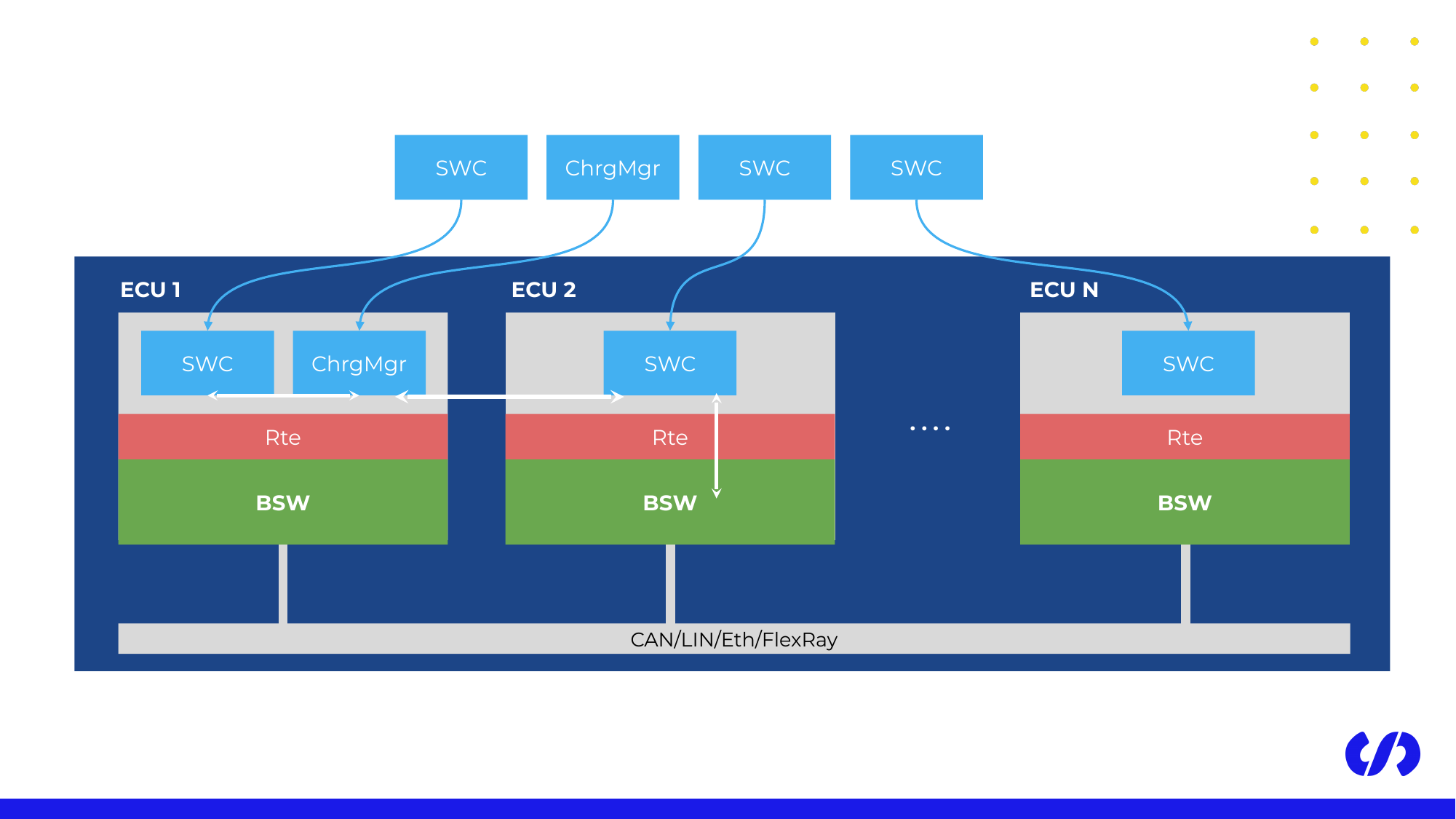

SWC
ChrgMgr
SWC
SWC

ECU 1
ECU 2
ECU N

SWC
ChrgMgr
SWC
SWC
. . . .
Rte
Rte
Rte
BSW
BSW
BSW
CAN/LIN/Eth/FlexRay